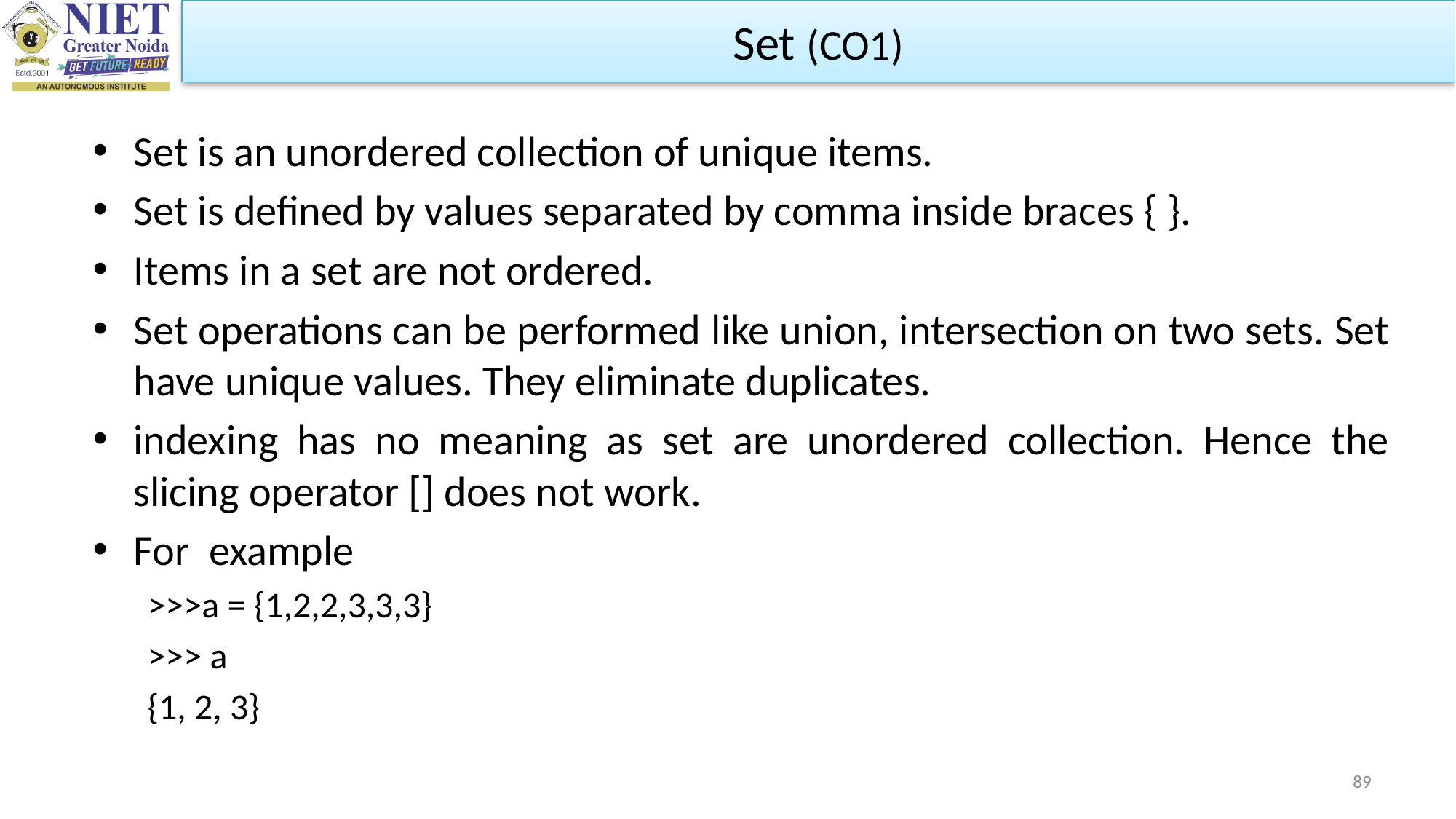

Set (CO1)
Set is an unordered collection of unique items.
Set is defined by values separated by comma inside braces { }.
Items in a set are not ordered.
Set operations can be performed like union, intersection on two sets. Set have unique values. They eliminate duplicates.
indexing has no meaning as set are unordered collection. Hence the slicing operator [] does not work.
For  example
>>>a = {1,2,2,3,3,3}
>>> a
{1, 2, 3}

89